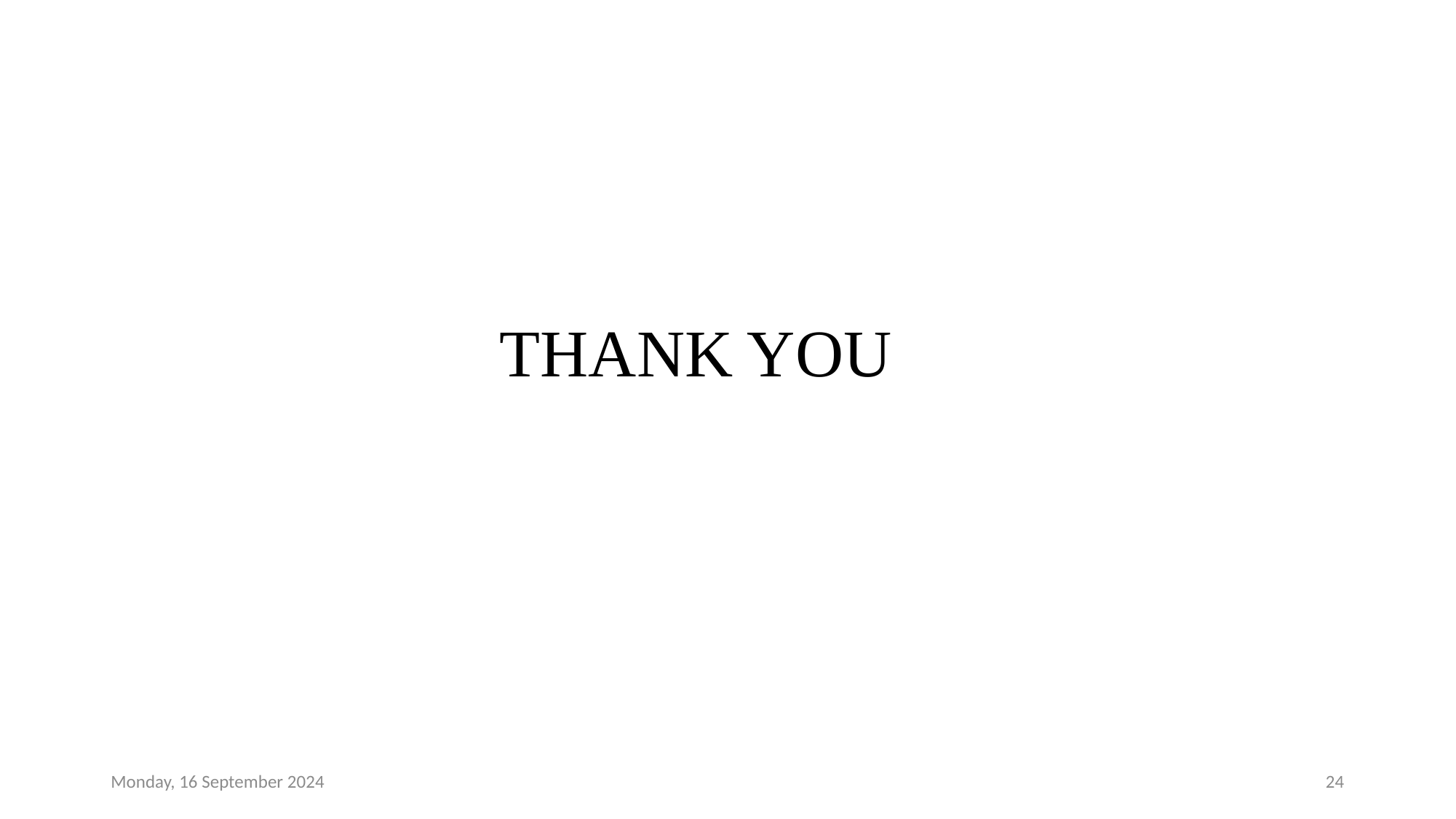

THANK YOU
Monday, 16 September 2024
24